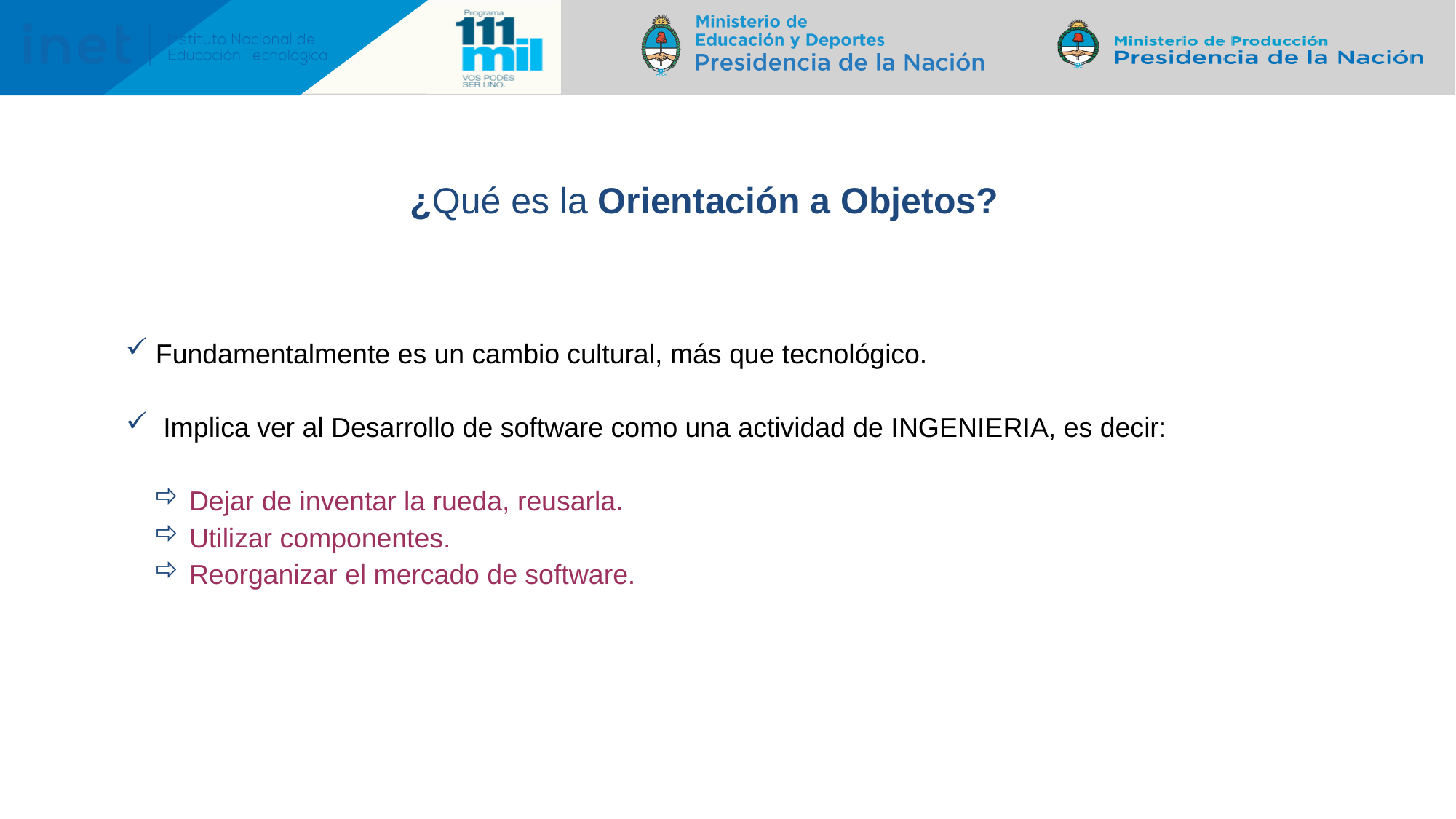

¿Qué es la Orientación a Objetos?
 Fundamentalmente es un cambio cultural, más que tecnológico.

  Implica ver al Desarrollo de software como una actividad de INGENIERIA, es decir:

 Dejar de inventar la rueda, reusarla.
 Utilizar componentes.
 Reorganizar el mercado de software.